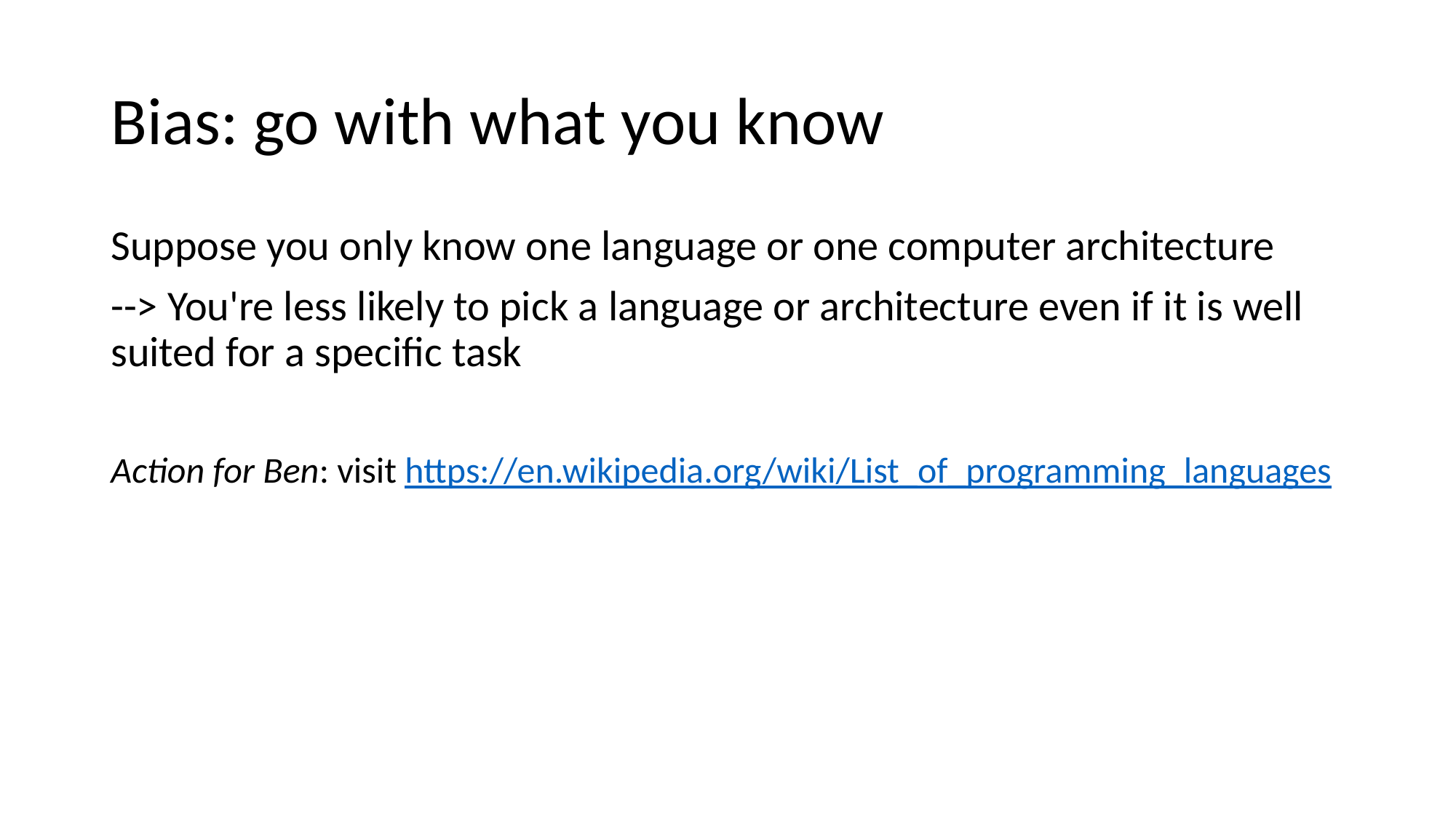

# Bias: go with what you know
Suppose you only know one language or one computer architecture
--> You're less likely to pick a language or architecture even if it is well suited for a specific task

Action for Ben: visit https://en.wikipedia.org/wiki/List_of_programming_languages